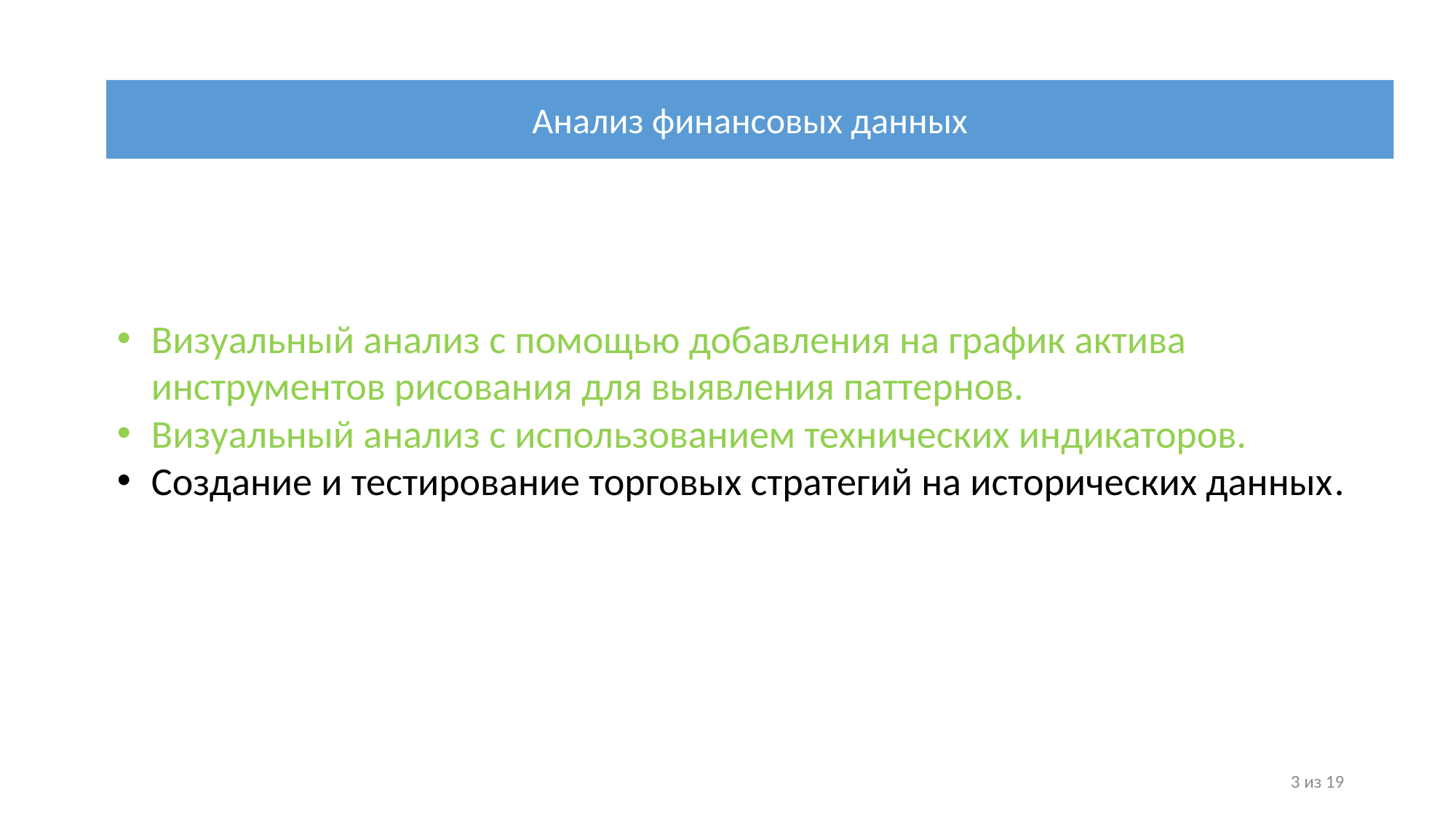

Анализ финансовых данных
Визуальный анализ с помощью добавления на график актива инструментов рисования для выявления паттернов.
Визуальный анализ с использованием технических индикаторов.
Создание и тестирование торговых стратегий на исторических данных.
3 из 19